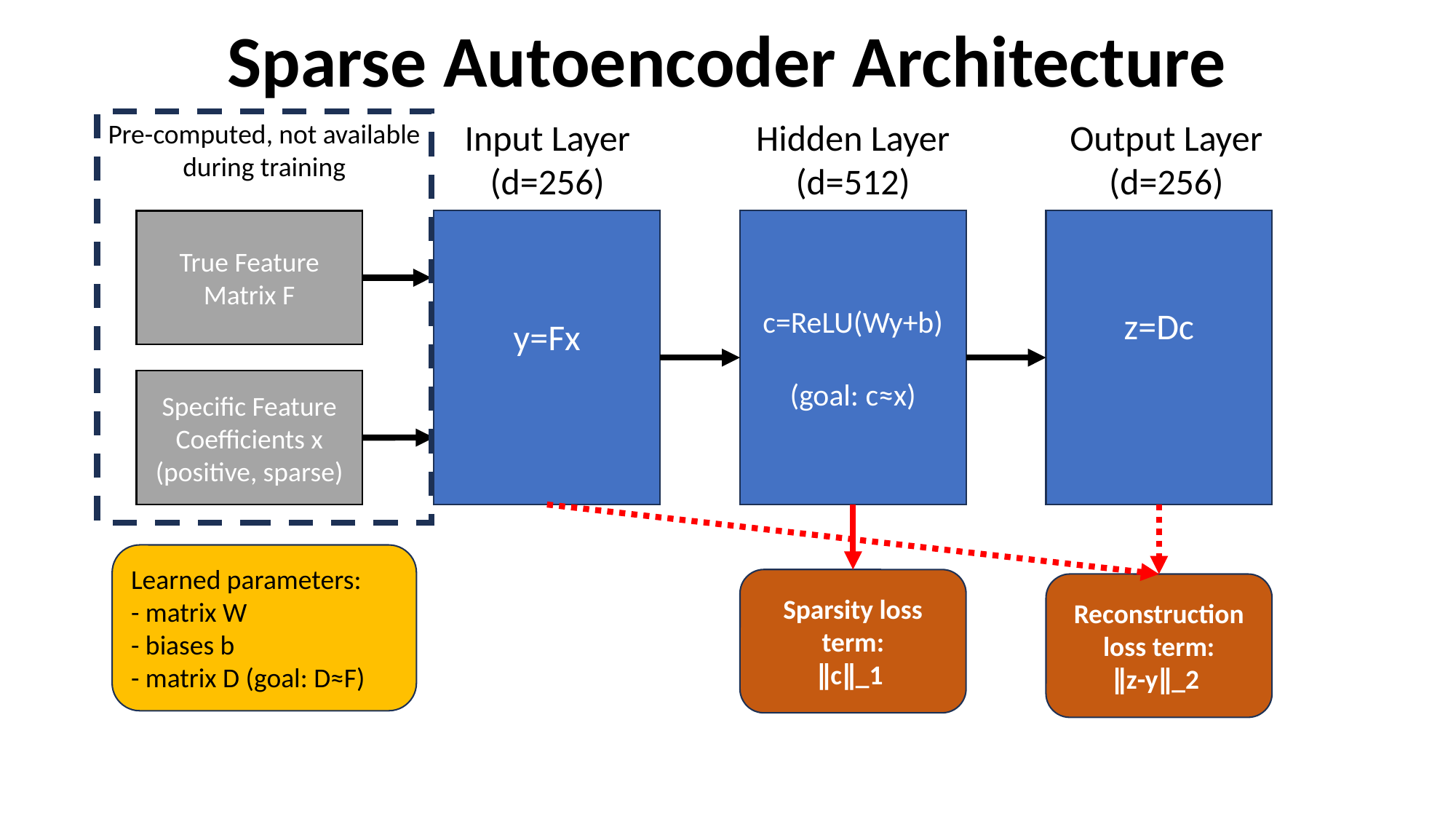

Sparse Autoencoder Architecture
Input Layer
(d=256)
Hidden Layer
(d=512)
Output Layer
(d=256)
Pre-computed, not available during training
True Feature Matrix F
y=Fx

c=ReLU(Wy+b)
(goal: c≈x)
z=Dc

Specific Feature Coefficients x
(positive, sparse)
Learned parameters:
- matrix W
- biases b
- matrix D (goal: D≈F)
Sparsity loss term:
∥c∥_1
Reconstruction loss term:
∥z-y∥_2